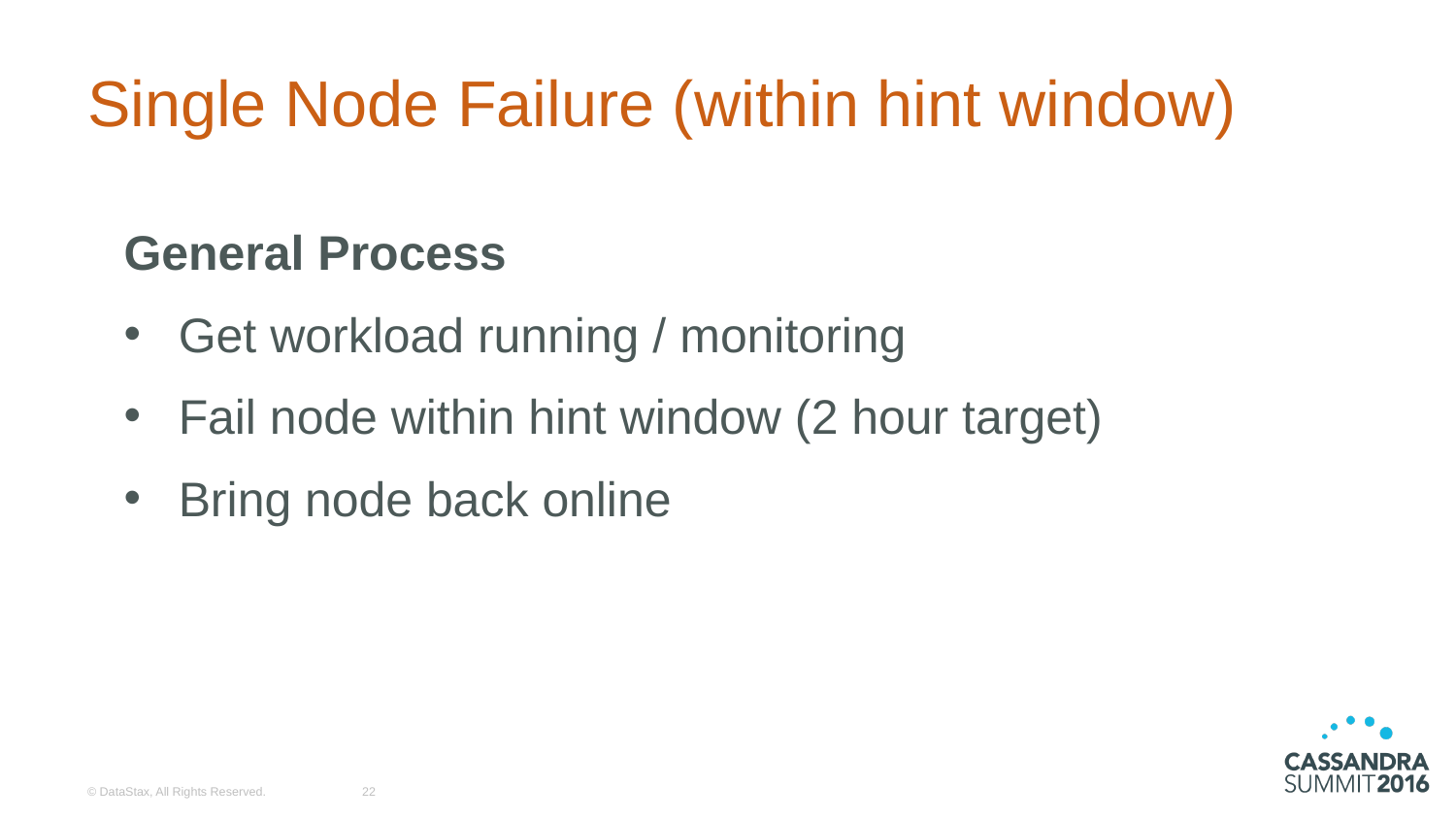

# Single Node Failure (within hint window)
General Process
Get workload running / monitoring
Fail node within hint window (2 hour target)
Bring node back online

© DataStax, All Rights Reserved.
22